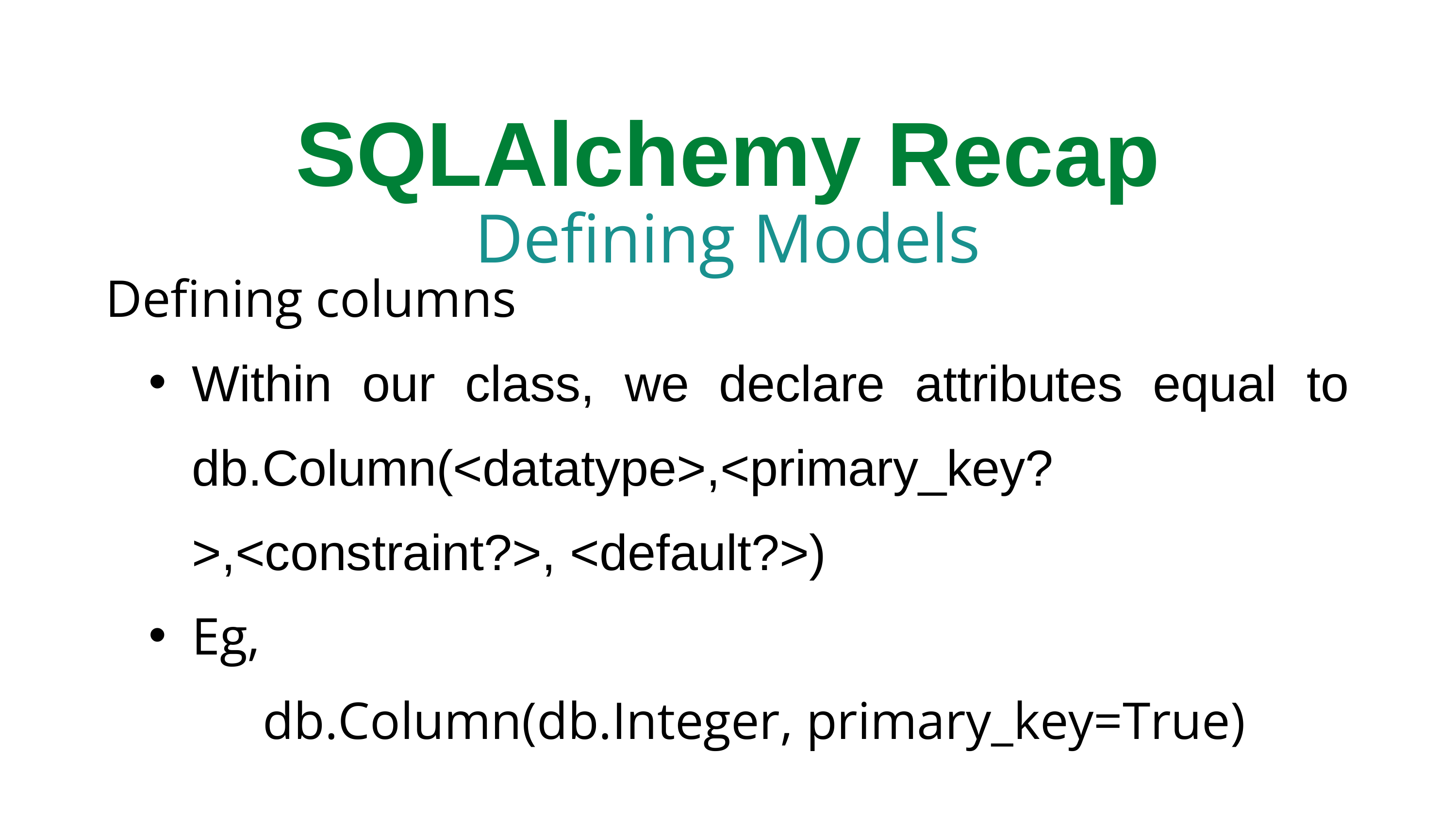

SQLAlchemy Recap
Defining Models
Defining columns
Within our class, we declare attributes equal to db.Column(<datatype>,<primary_key?>,<constraint?>, <default?>)
Eg,
            db.Column(db.Integer, primary_key=True)